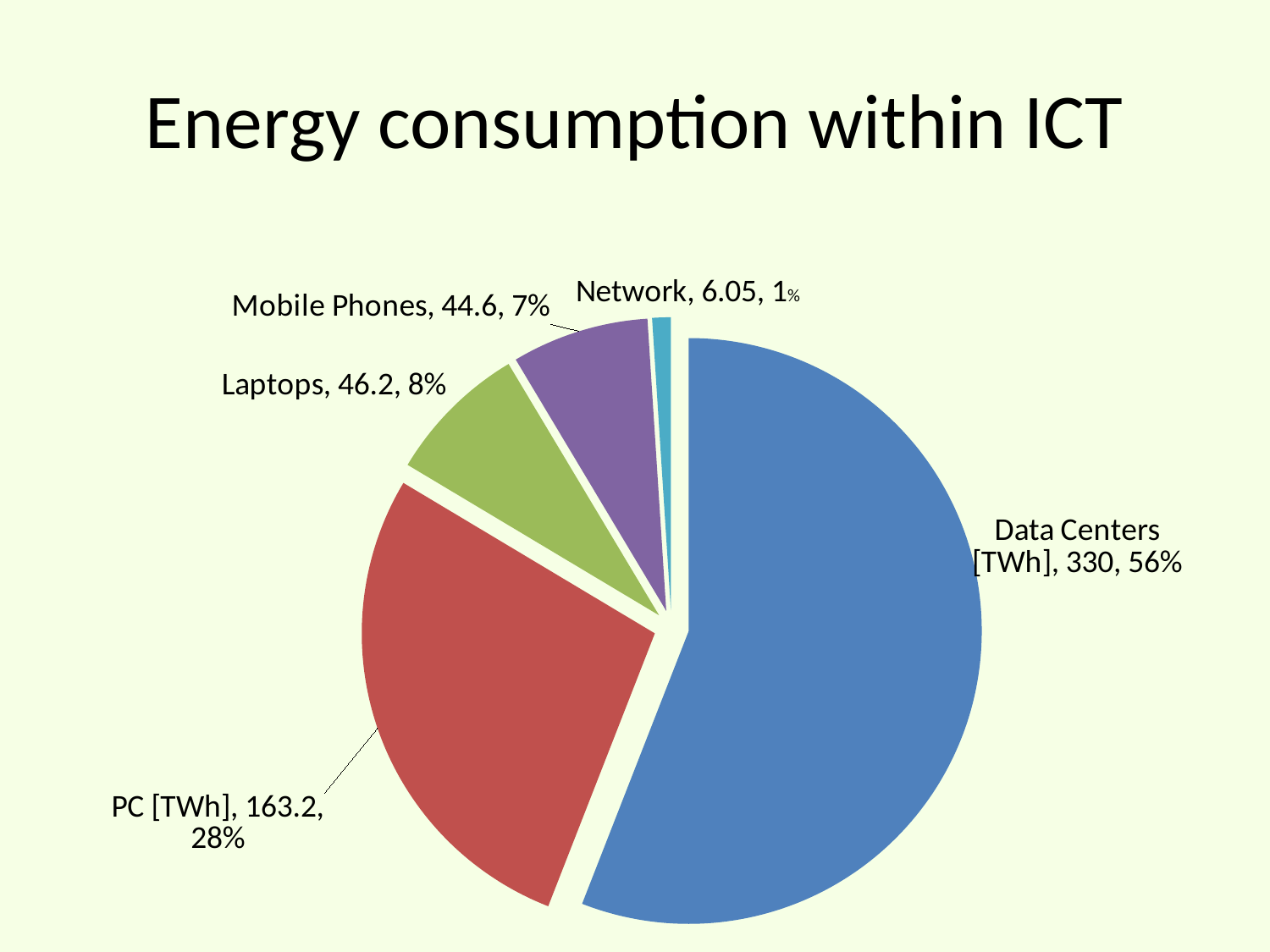

# Energy consumption within ICT

### Chart

| Category |  |
|---|---|
| Data Centers [TWh] | 330.0 |
| PC [TWh] | 163.2 |
| Laptops | 46.2 |
| Mobile Phones | 44.6 |
| Network | 6.05 |